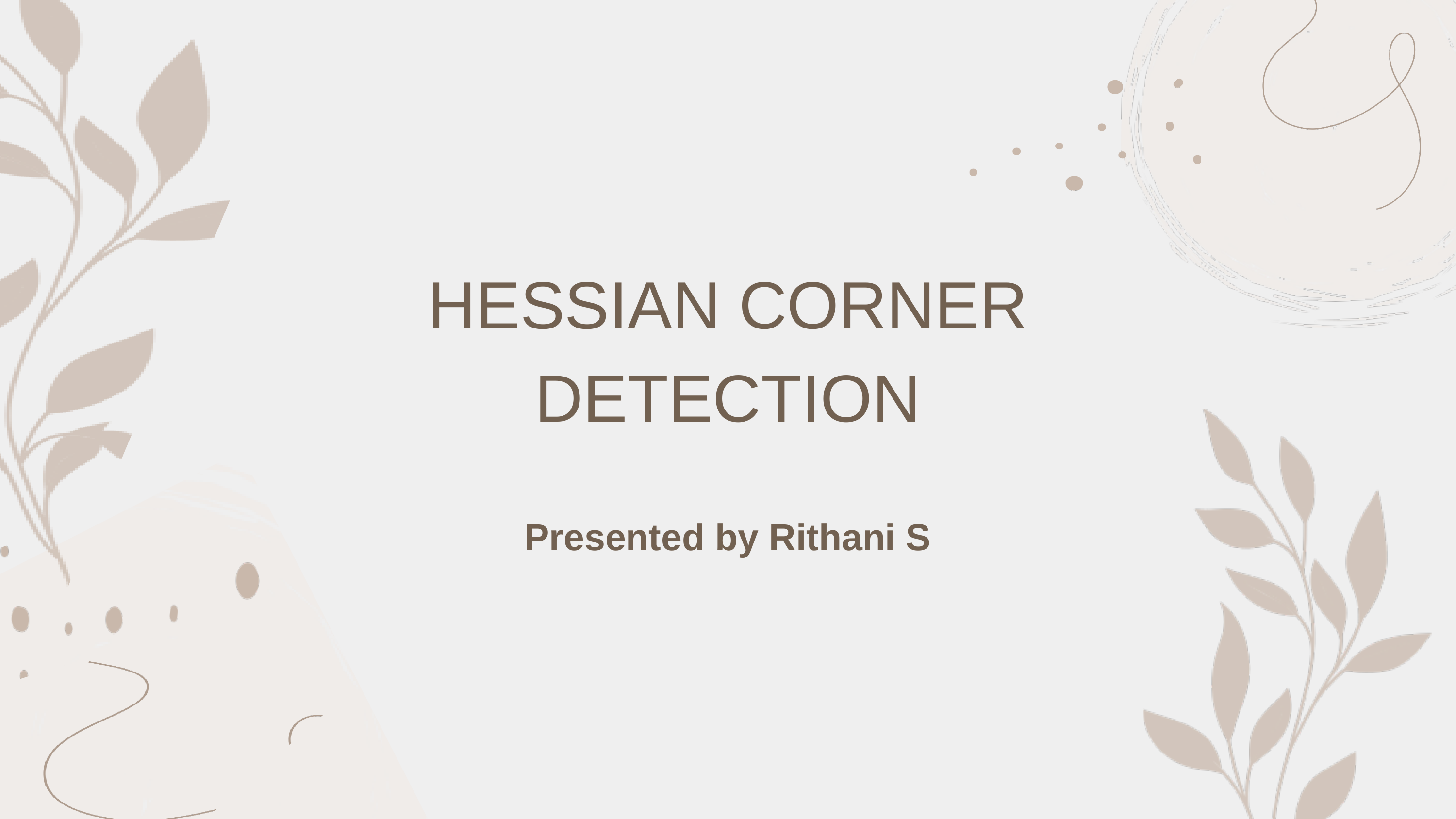

HESSIAN CORNER DETECTION

Presented by Rithani S